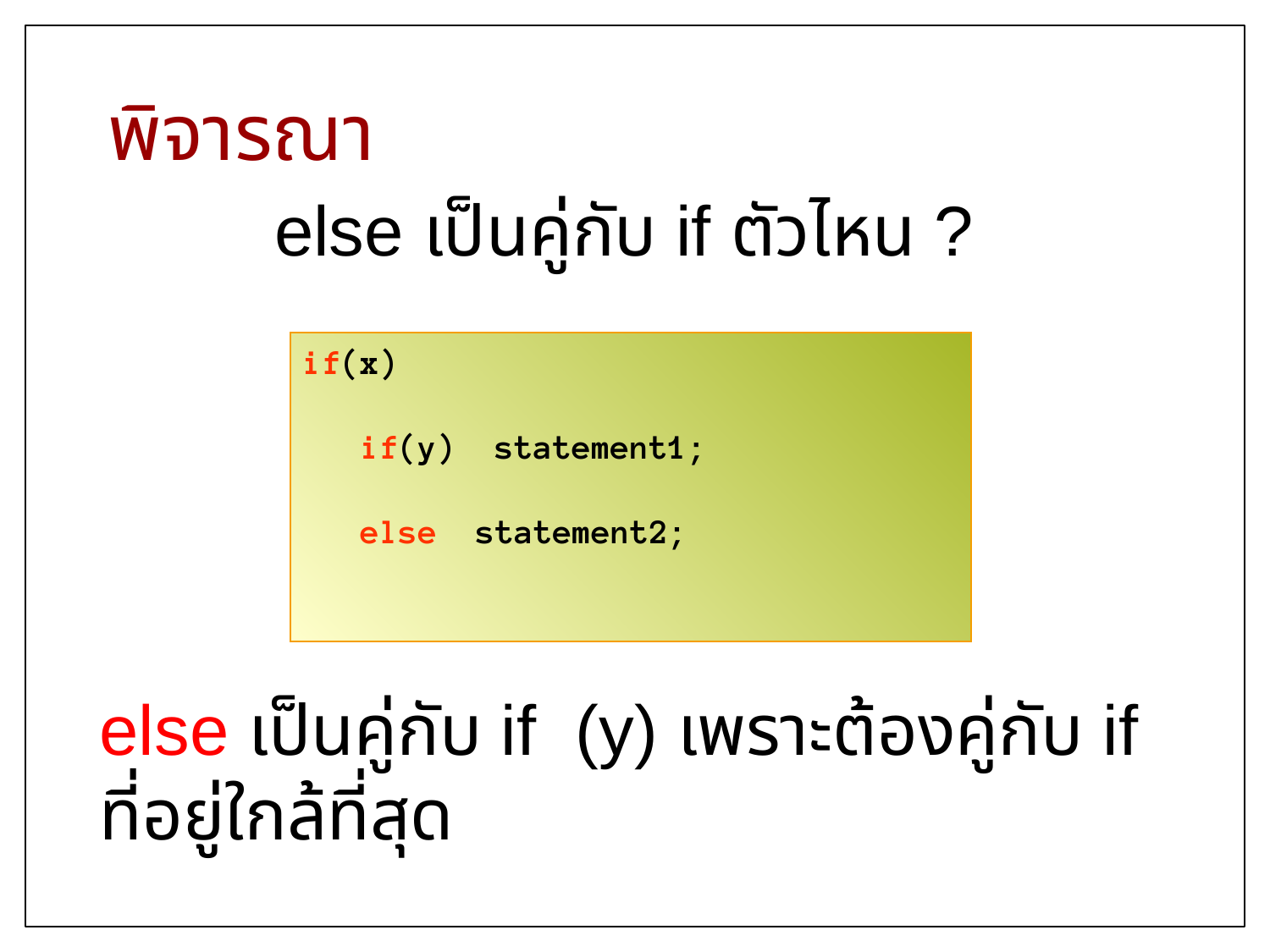

# พิจารณา
	else เป็นคู่กับ if ตัวไหน ?
if(x)

   if(y)  statement1;

   else  statement2;

else เป็นคู่กับ if  (y) เพราะต้องคู่กับ if ที่อยู่ใกล้ที่สุด